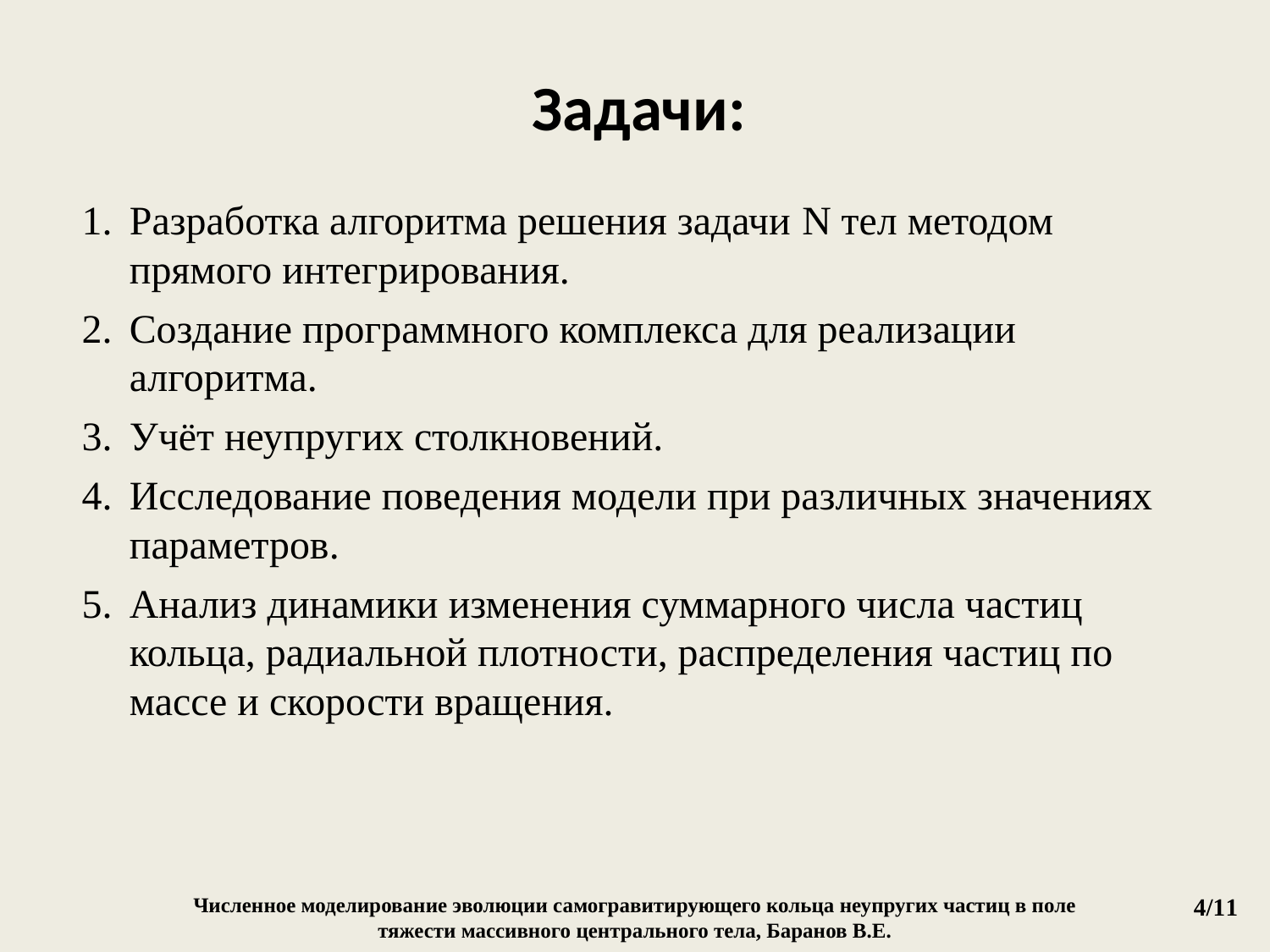

# Задачи:
Разработка алгоритма решения задачи N тел методом прямого интегрирования.
Создание программного комплекса для реализации алгоритма.
Учёт неупругих столкновений.
Исследование поведения модели при различных значениях параметров.
Анализ динамики изменения суммарного числа частиц кольца, радиальной плотности, распределения частиц по массе и скорости вращения.
4/11
Численное моделирование эволюции самогравитирующего кольца неупругих частиц в поле тяжести массивного центрального тела, Баранов В.Е.